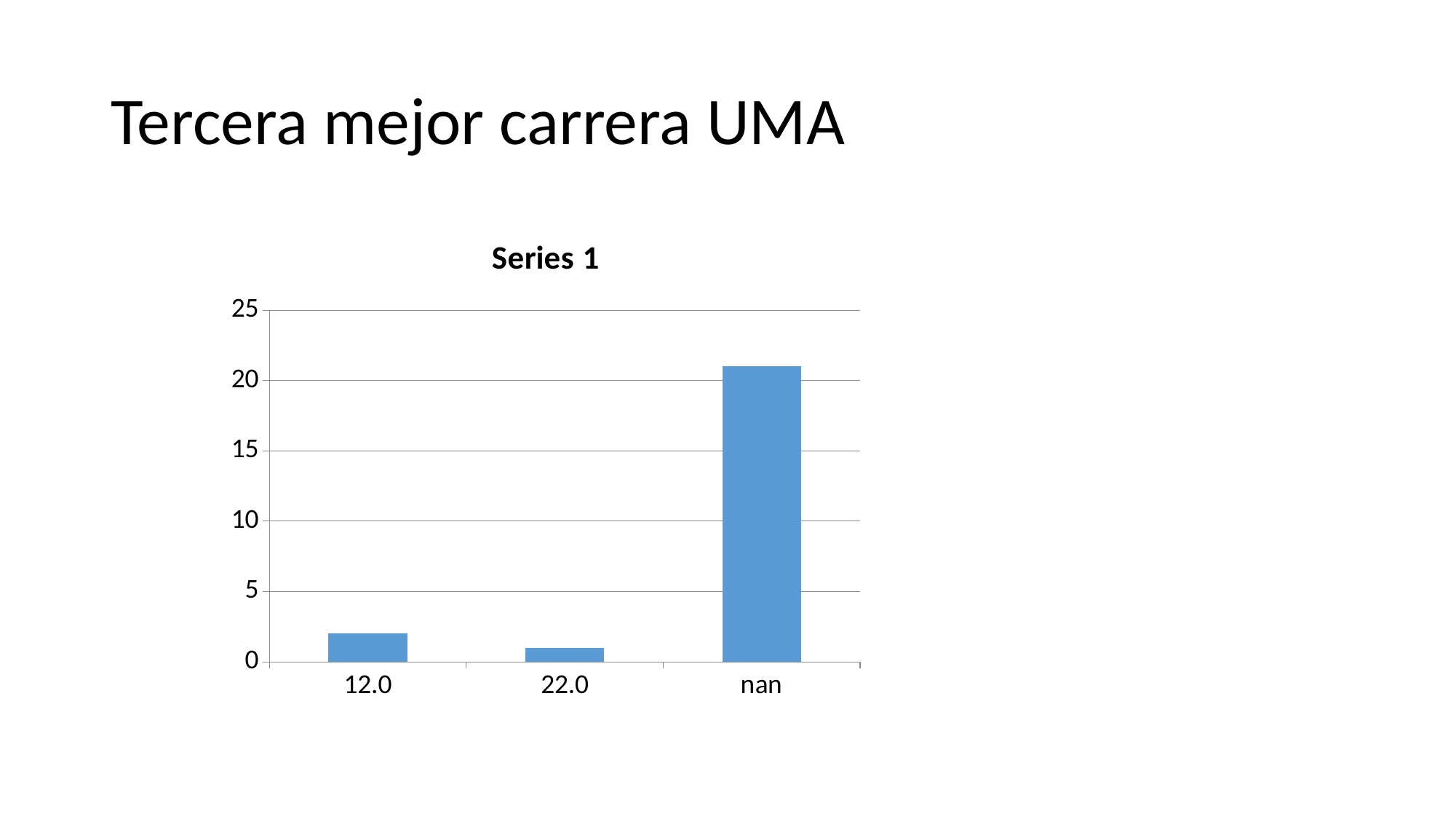

# Tercera mejor carrera UMA

### Chart

| Category | Series 1 |
|---|---|
| 12.0 | 2.0 |
| 22.0 | 1.0 |
| nan | 21.0 |